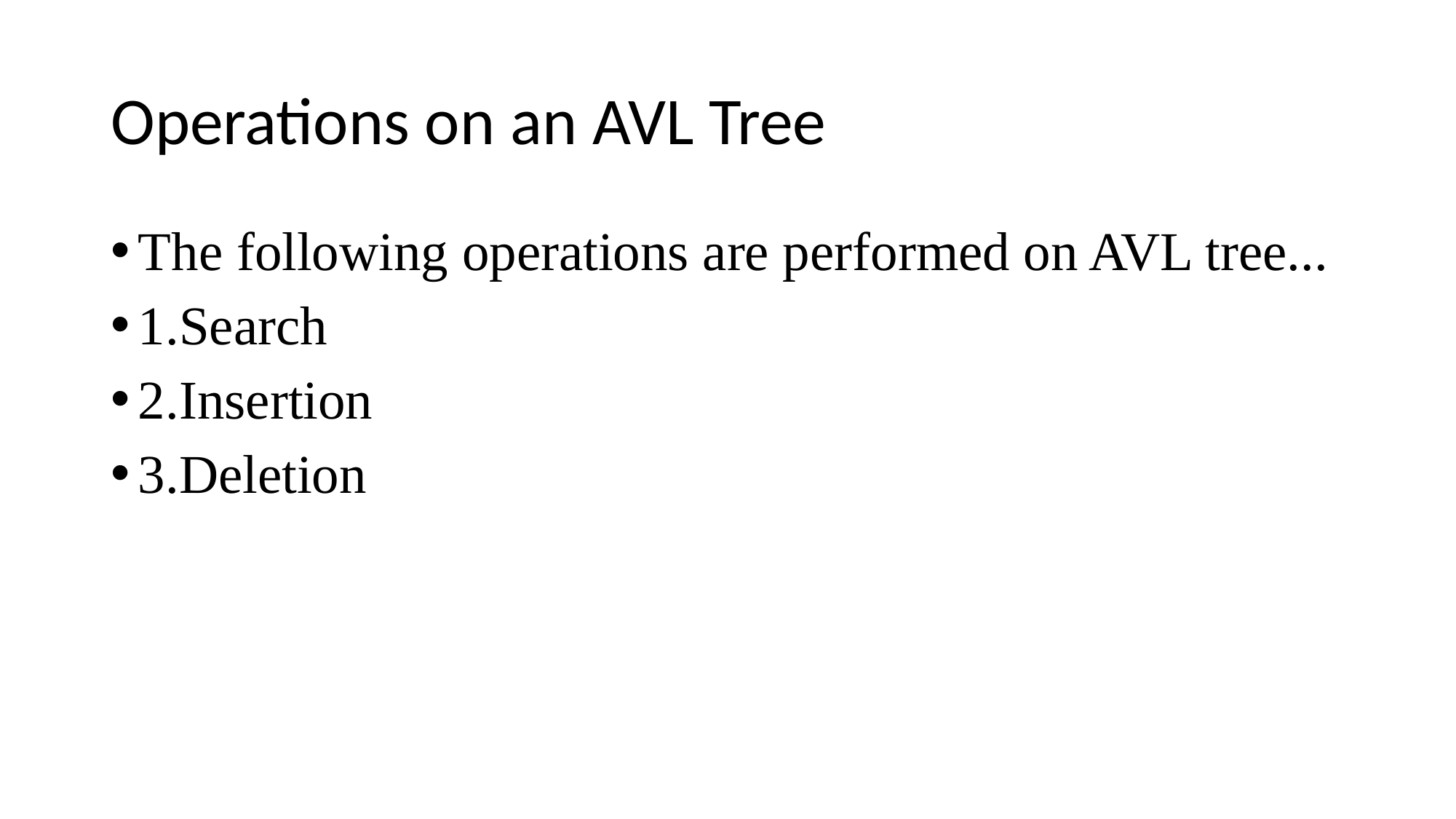

# Operations on an AVL Tree
The following operations are performed on AVL tree...
1.Search
2.Insertion
3.Deletion